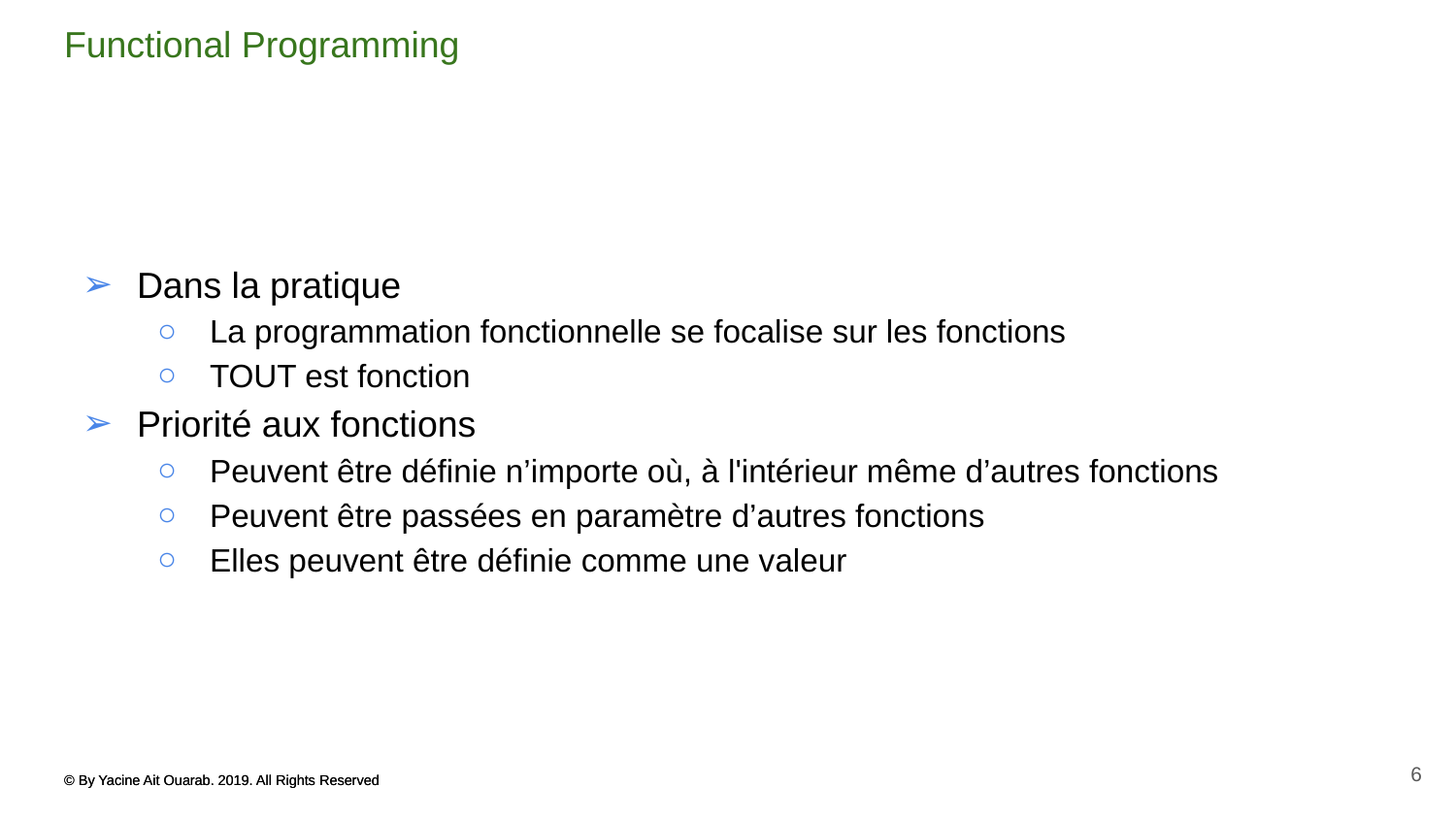

# Functional Programming
Dans la pratique
La programmation fonctionnelle se focalise sur les fonctions
TOUT est fonction
Priorité aux fonctions
Peuvent être définie n’importe où, à l'intérieur même d’autres fonctions
Peuvent être passées en paramètre d’autres fonctions
Elles peuvent être définie comme une valeur
6